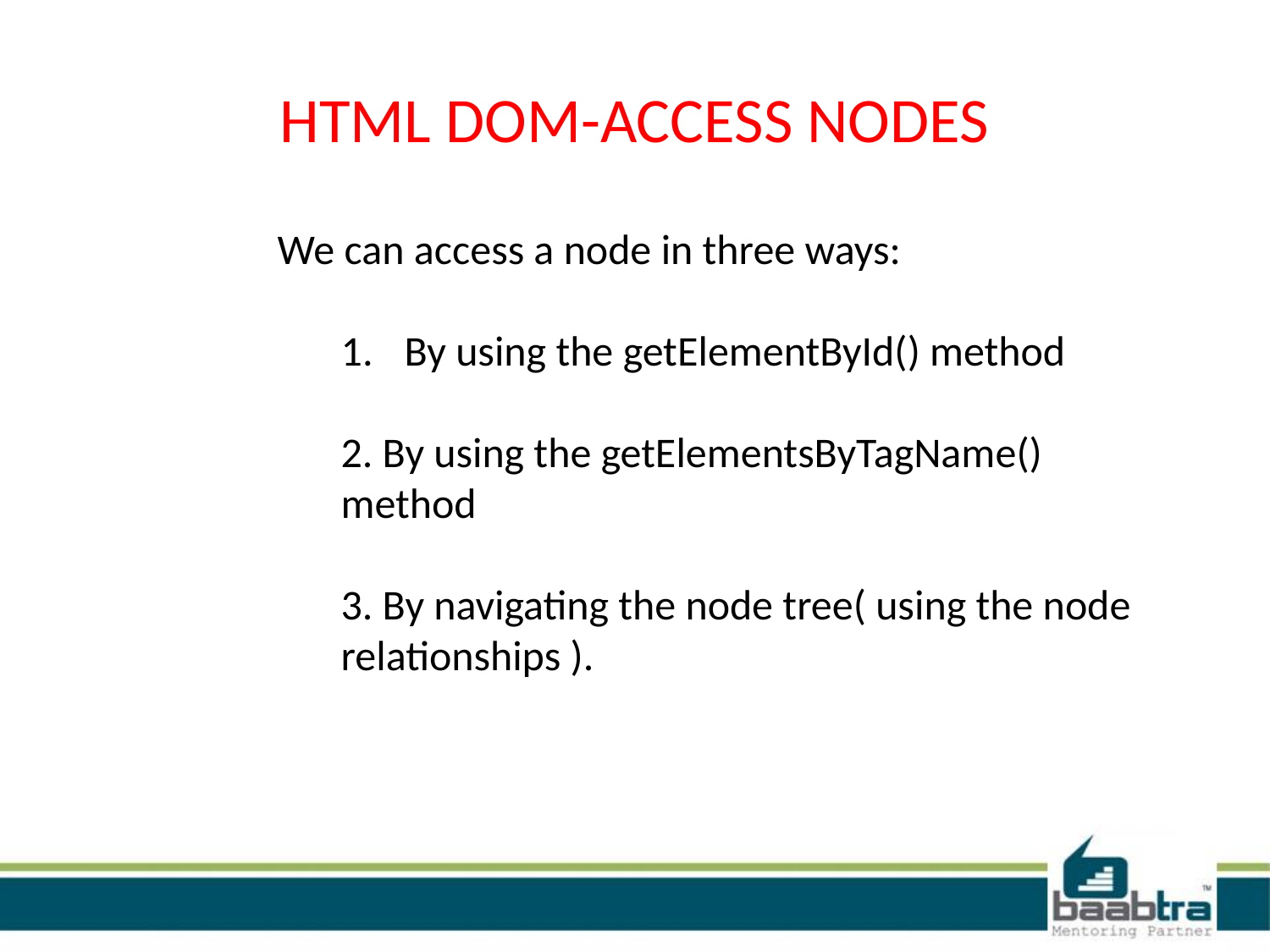

# HTML DOM-ACCESS NODES
We can access a node in three ways:

By using the getElementById() method

2. By using the getElementsByTagName() method

3. By navigating the node tree( using the node relationships ).